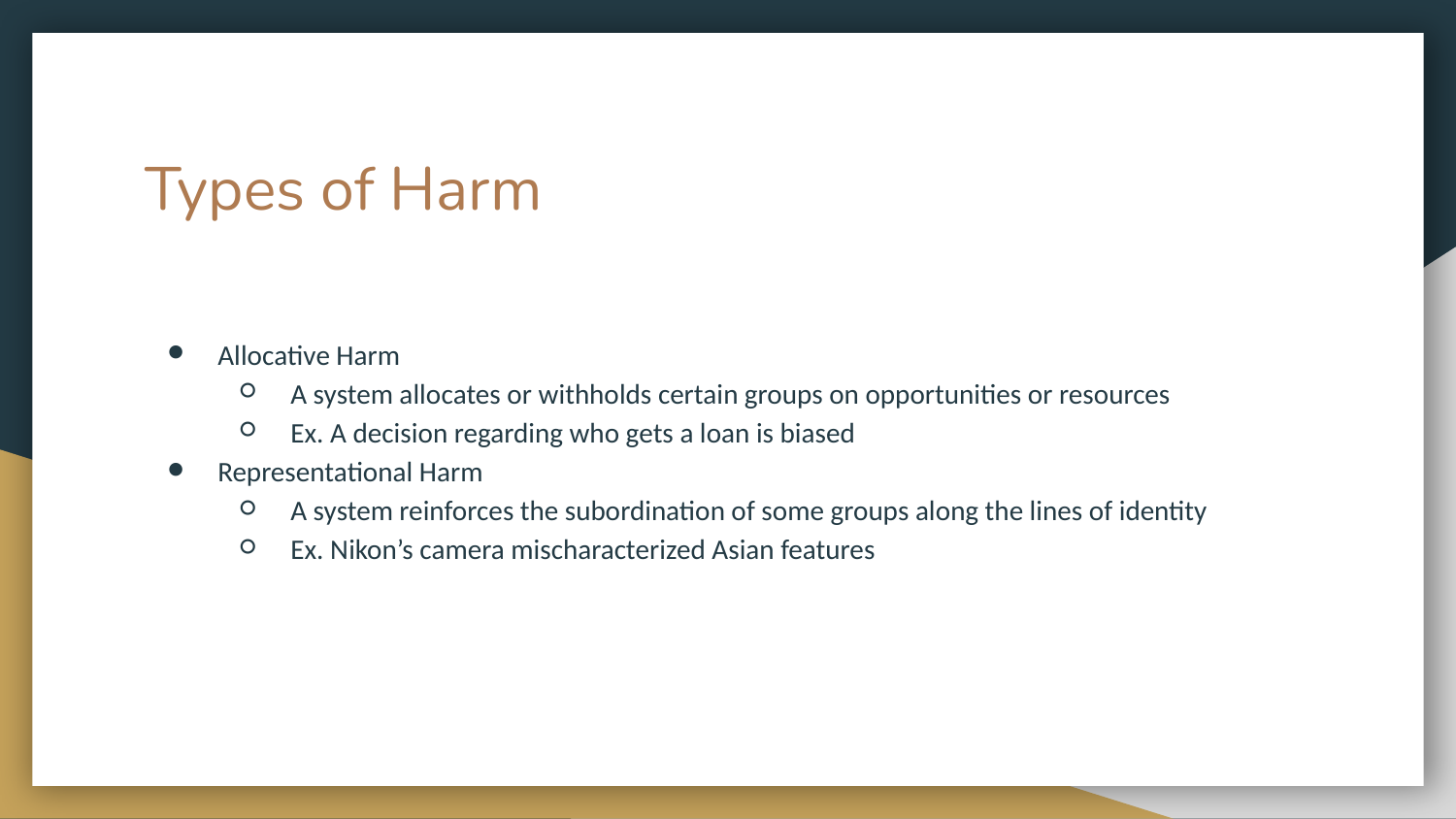

# Types of Harm
Allocative Harm
A system allocates or withholds certain groups on opportunities or resources
Ex. A decision regarding who gets a loan is biased
Representational Harm
A system reinforces the subordination of some groups along the lines of identity
Ex. Nikon’s camera mischaracterized Asian features